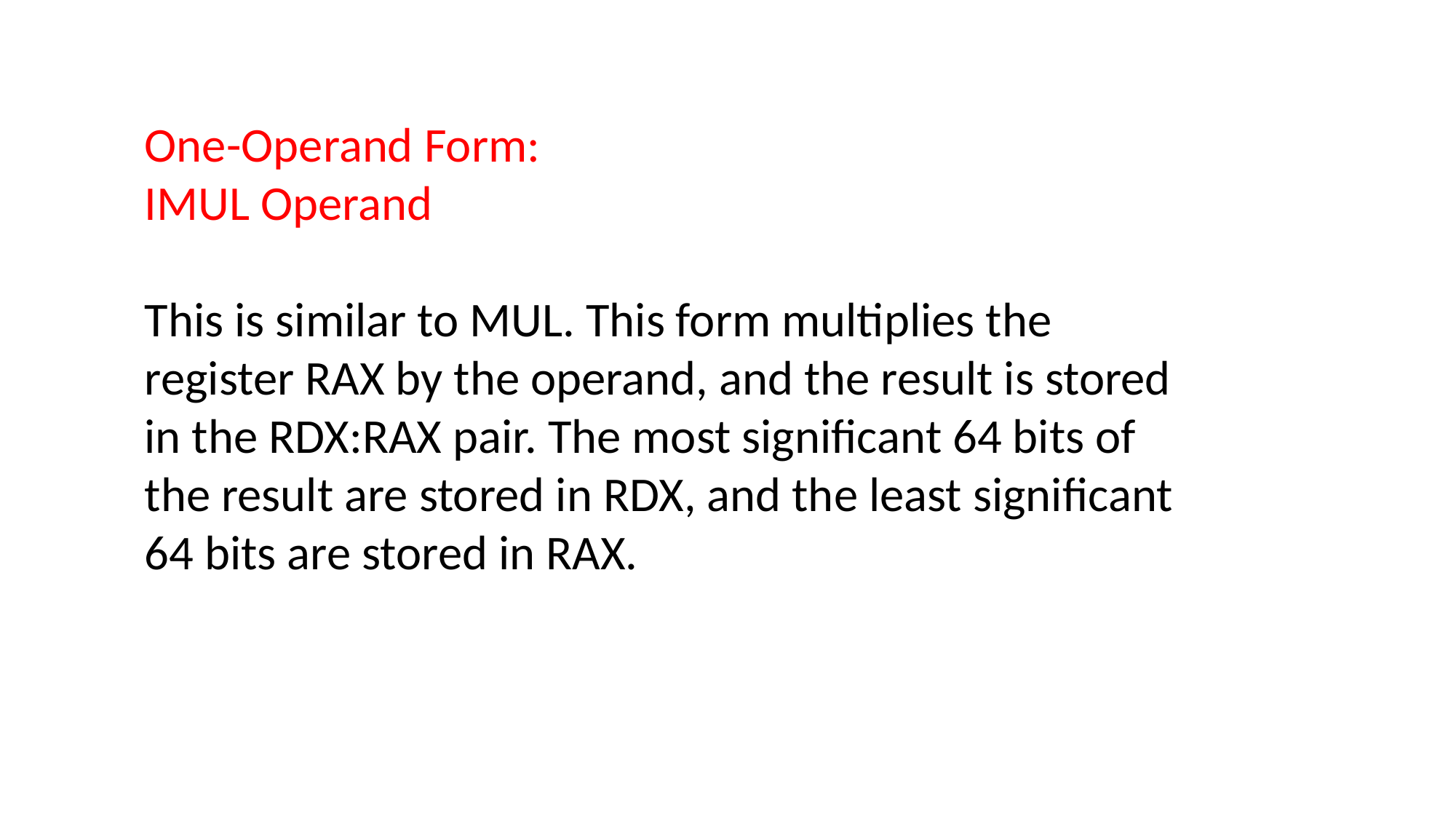

One-Operand Form:
IMUL Operand

This is similar to MUL. This form multiplies the register RAX by the operand, and the result is stored in the RDX:RAX pair. The most significant 64 bits of the result are stored in RDX, and the least significant 64 bits are stored in RAX.